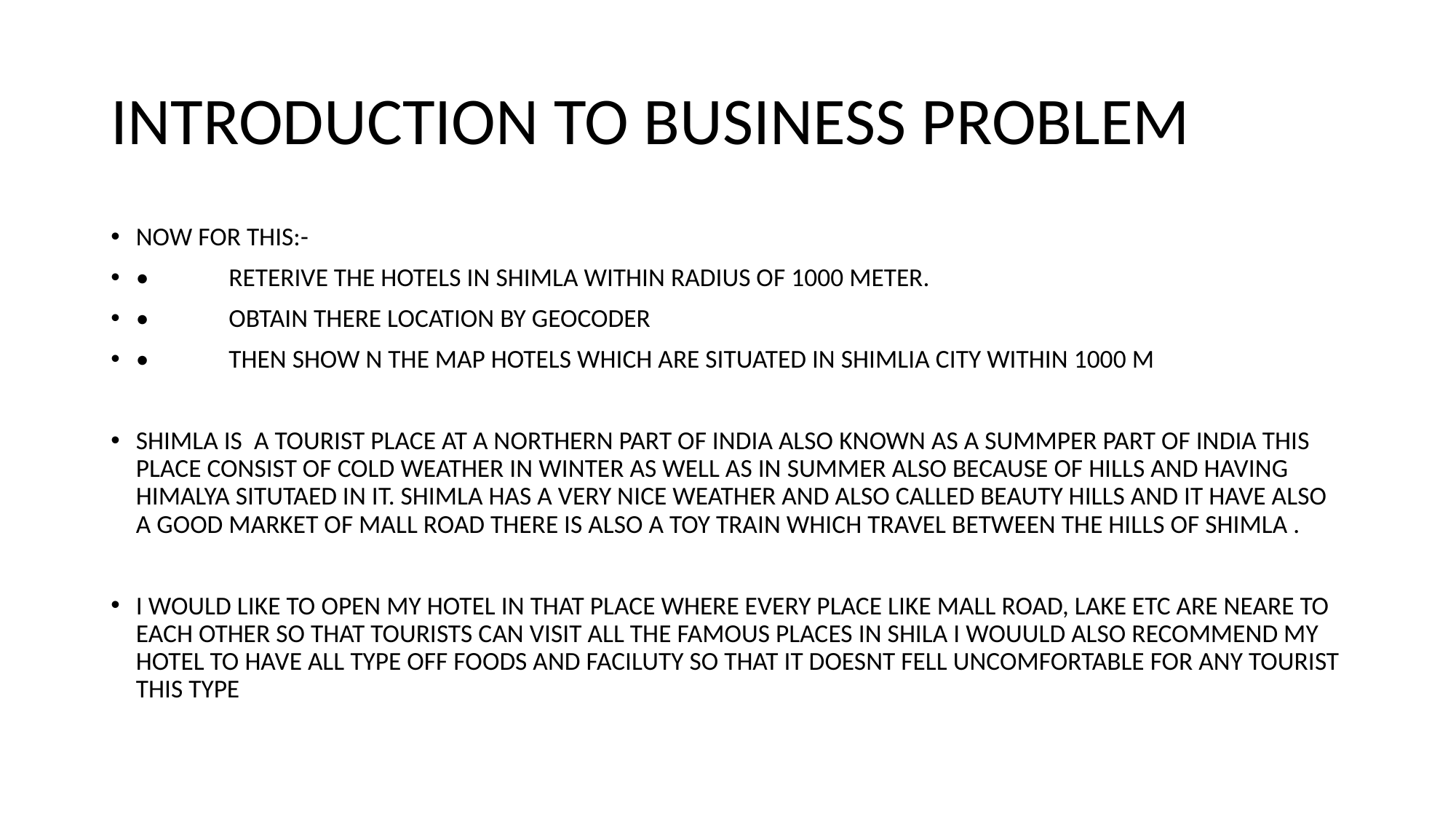

# INTRODUCTION TO BUSINESS PROBLEM
NOW FOR THIS:-
•	RETERIVE THE HOTELS IN SHIMLA WITHIN RADIUS OF 1000 METER.
•	OBTAIN THERE LOCATION BY GEOCODER
•	THEN SHOW N THE MAP HOTELS WHICH ARE SITUATED IN SHIMLIA CITY WITHIN 1000 M

SHIMLA IS  A TOURIST PLACE AT A NORTHERN PART OF INDIA ALSO KNOWN AS A SUMMPER PART OF INDIA THIS PLACE CONSIST OF COLD WEATHER IN WINTER AS WELL AS IN SUMMER ALSO BECAUSE OF HILLS AND HAVING HIMALYA SITUTAED IN IT. SHIMLA HAS A VERY NICE WEATHER AND ALSO CALLED BEAUTY HILLS AND IT HAVE ALSO A GOOD MARKET OF MALL ROAD THERE IS ALSO A TOY TRAIN WHICH TRAVEL BETWEEN THE HILLS OF SHIMLA .

I WOULD LIKE TO OPEN MY HOTEL IN THAT PLACE WHERE EVERY PLACE LIKE MALL ROAD, LAKE ETC ARE NEARE TO EACH OTHER SO THAT TOURISTS CAN VISIT ALL THE FAMOUS PLACES IN SHILA I WOUULD ALSO RECOMMEND MY HOTEL TO HAVE ALL TYPE OFF FOODS AND FACILUTY SO THAT IT DOESNT FELL UNCOMFORTABLE FOR ANY TOURIST THIS TYPE